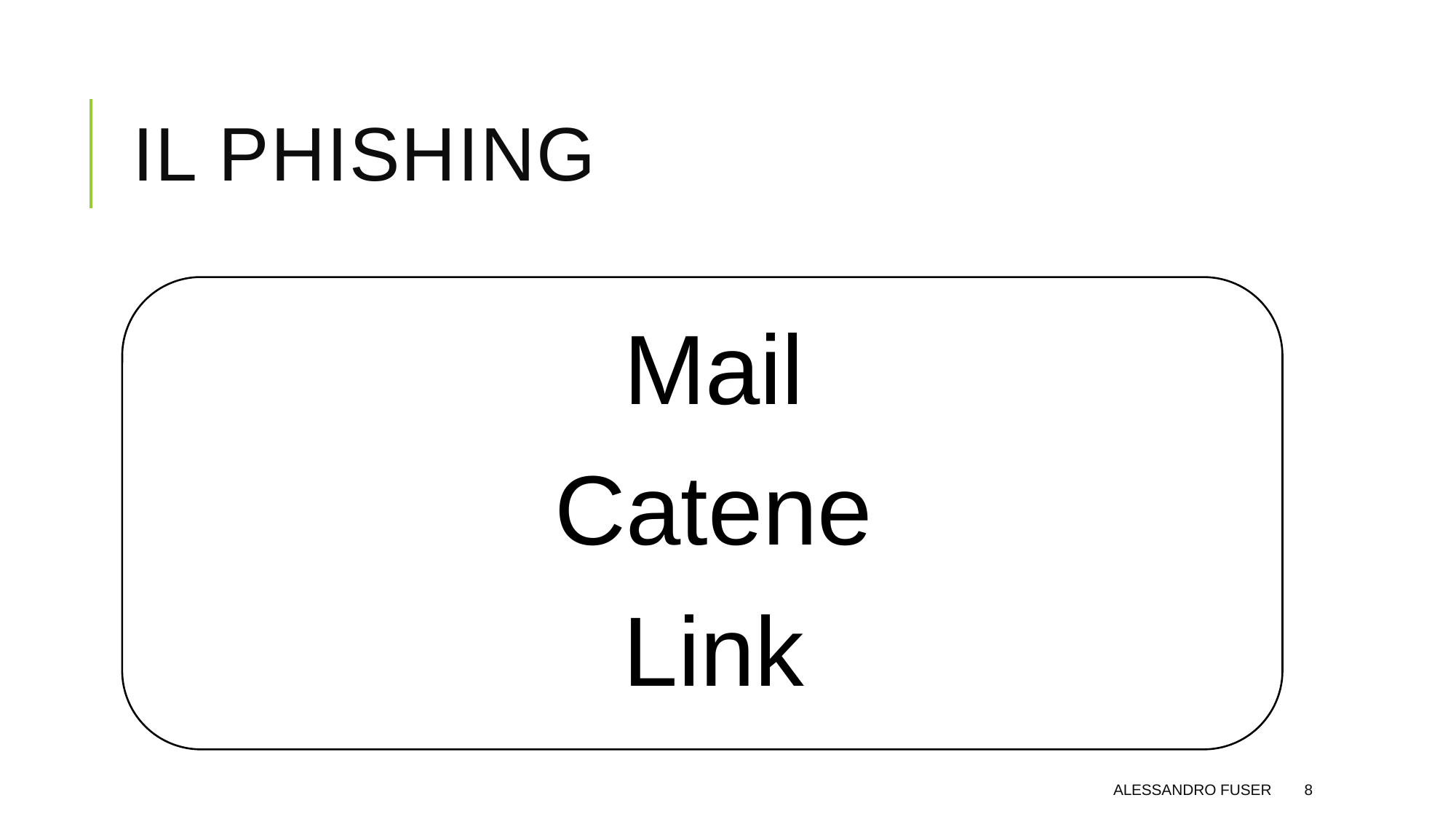

# Il Phishing
Mail
Catene
Link
Alessandro Fuser
8